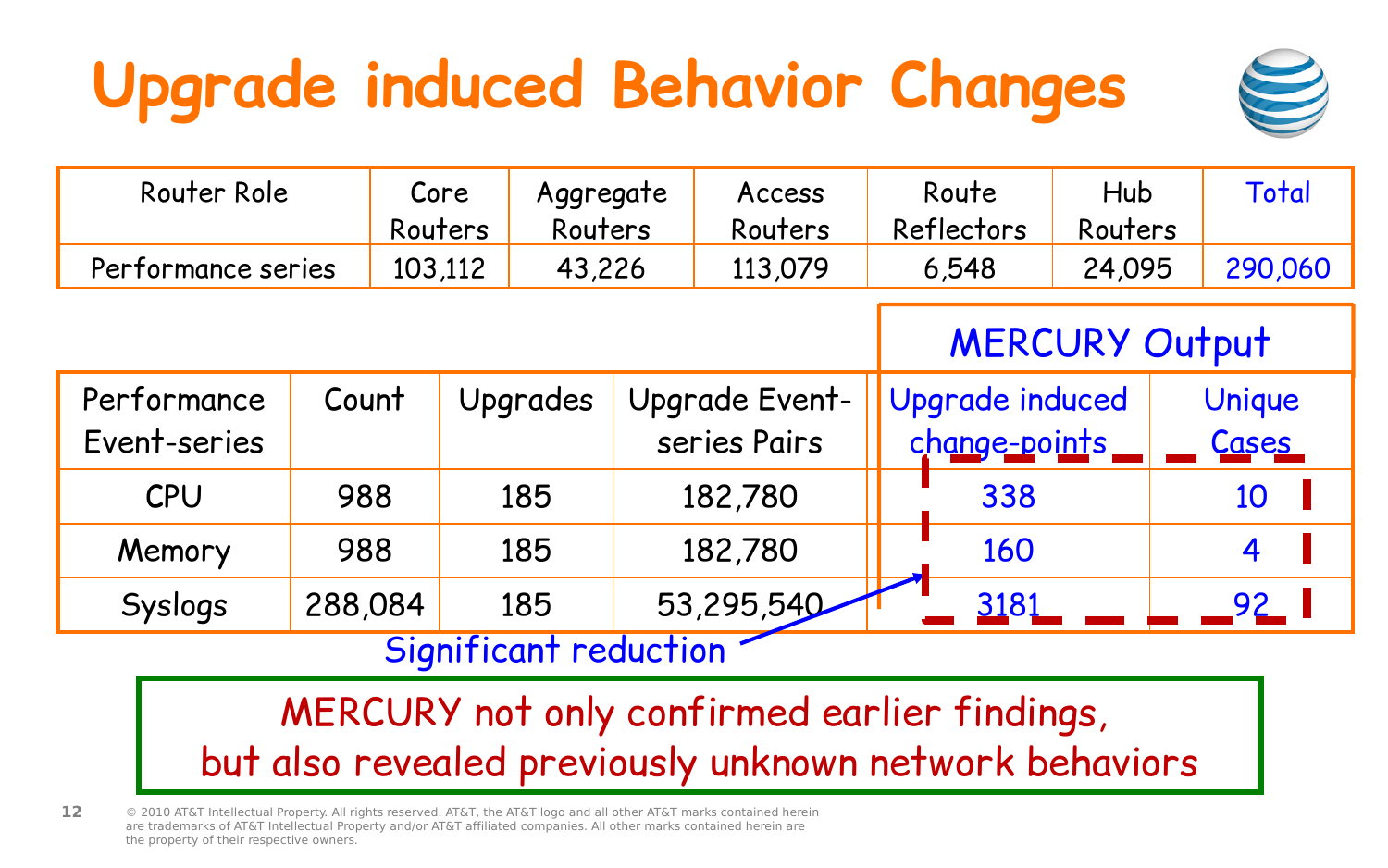

Upgrade induced Behavior Changes
| Router Role | Core Routers | Aggregate Routers | Access Routers | Route Reflectors | Hub Routers | Total |
| --- | --- | --- | --- | --- | --- | --- |
| Performance series | 103,112 | 43,226 | 113,079 | 6,548 | 24,095 | 290,060 |

MERCURY Output

| Performance Event-series | Count | Upgrades | Upgrade Event-series Pairs | Upgrade induced change-points | Unique Cases |
| --- | --- | --- | --- | --- | --- |
| CPU | 988 | 185 | 182,780 | 338 | 10 |
| Memory | 988 | 185 | 182,780 | 160 | 4 |
| Syslogs | 288,084 | 185 | 53,295,540 | 3181 | 92 |

Significant reduction
MERCURY not only confirmed earlier findings,
but also revealed previously unknown network behaviors
12